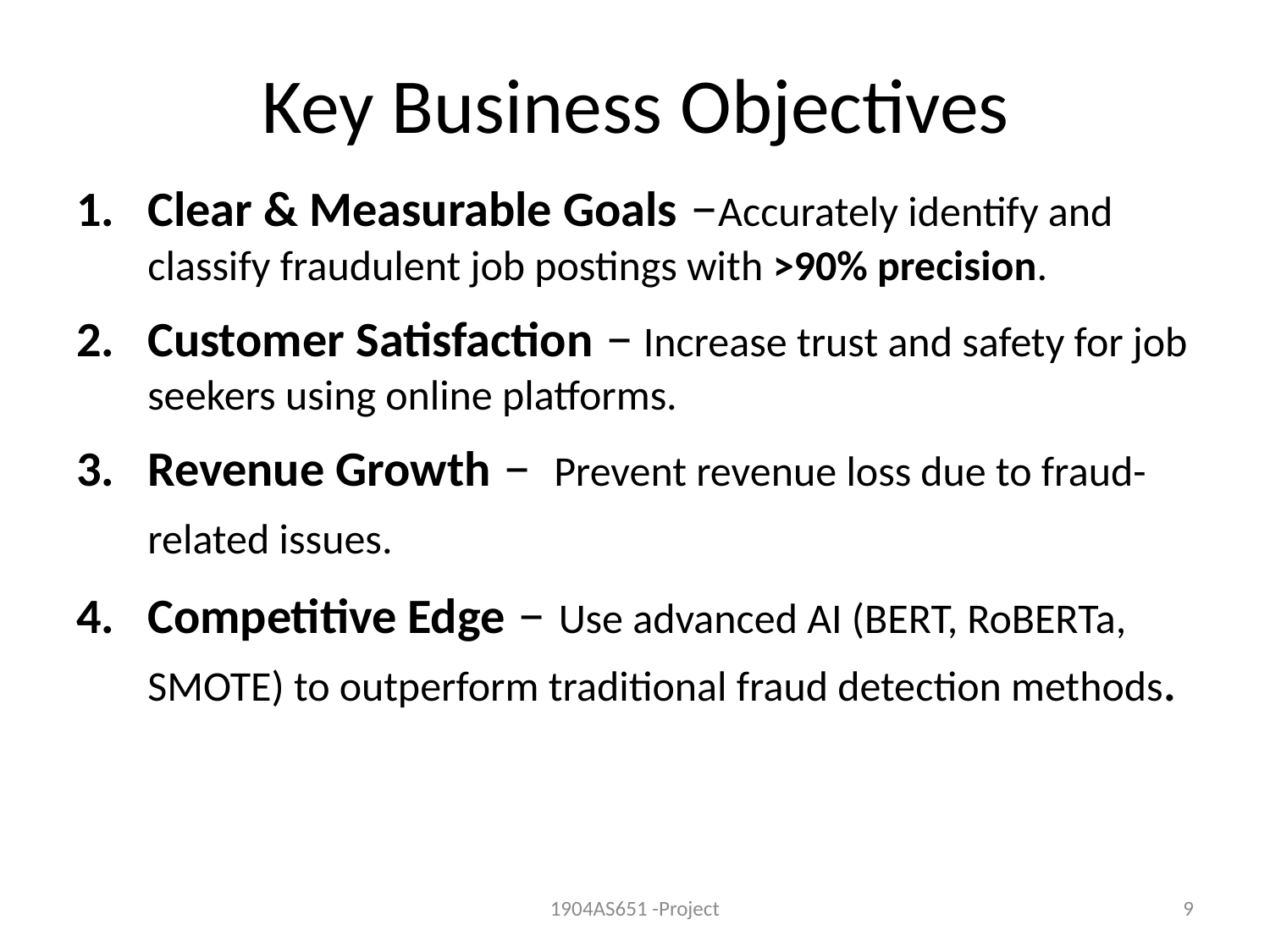

# Key Business Objectives
Clear & Measurable Goals –Accurately identify and classify fraudulent job postings with >90% precision.
Customer Satisfaction – Increase trust and safety for job seekers using online platforms.
Revenue Growth –  Prevent revenue loss due to fraud-related issues.
Competitive Edge – Use advanced AI (BERT, RoBERTa, SMOTE) to outperform traditional fraud detection methods.
1904AS651 -Project
9